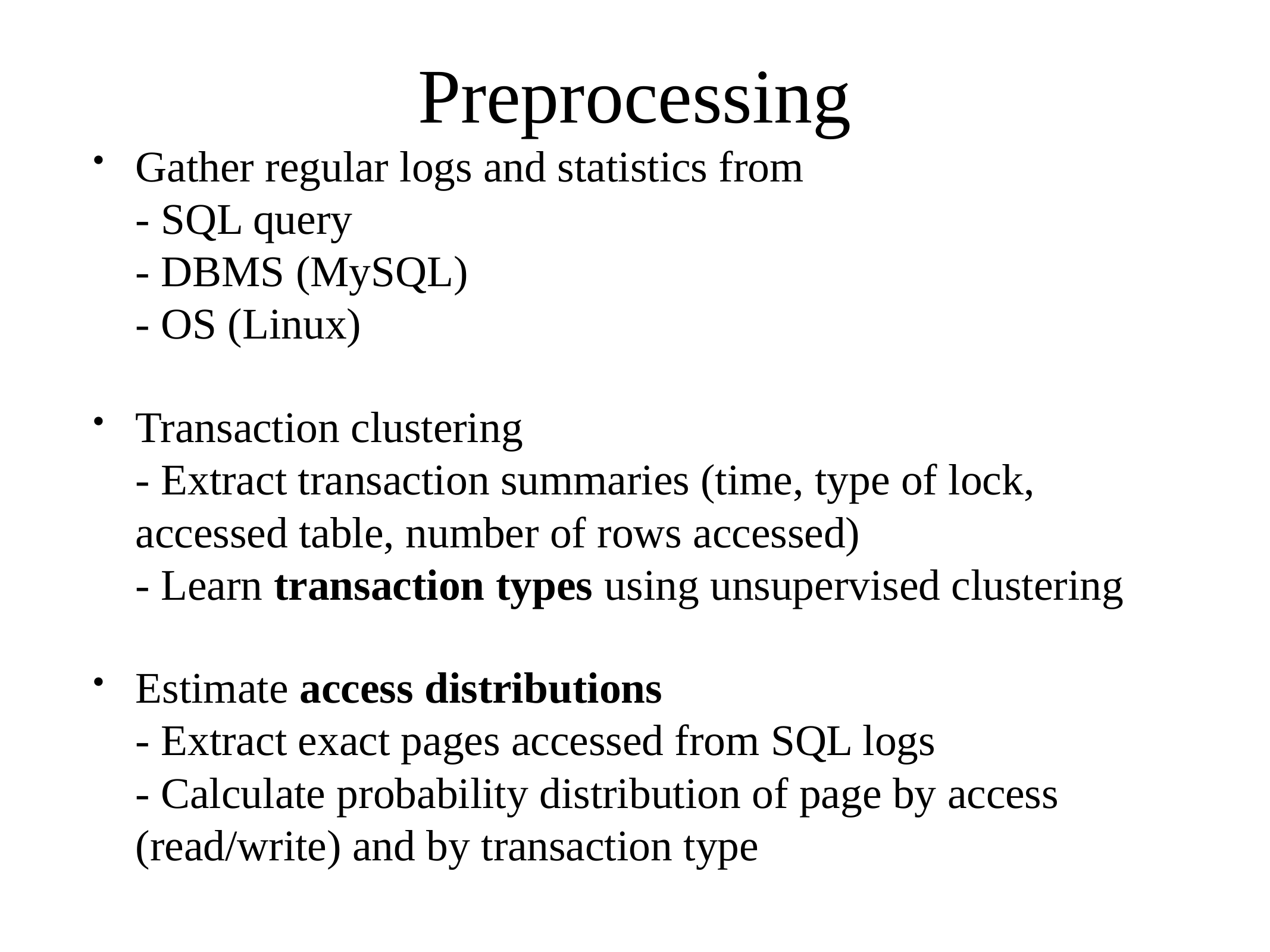

# Preprocessing
Gather regular logs and statistics from
- SQL query
- DBMS (MySQL)
- OS (Linux)
Transaction clustering
- Extract transaction summaries (time, type of lock, accessed table, number of rows accessed)
- Learn transaction types using unsupervised clustering
Estimate access distributions
- Extract exact pages accessed from SQL logs
- Calculate probability distribution of page by access (read/write) and by transaction type